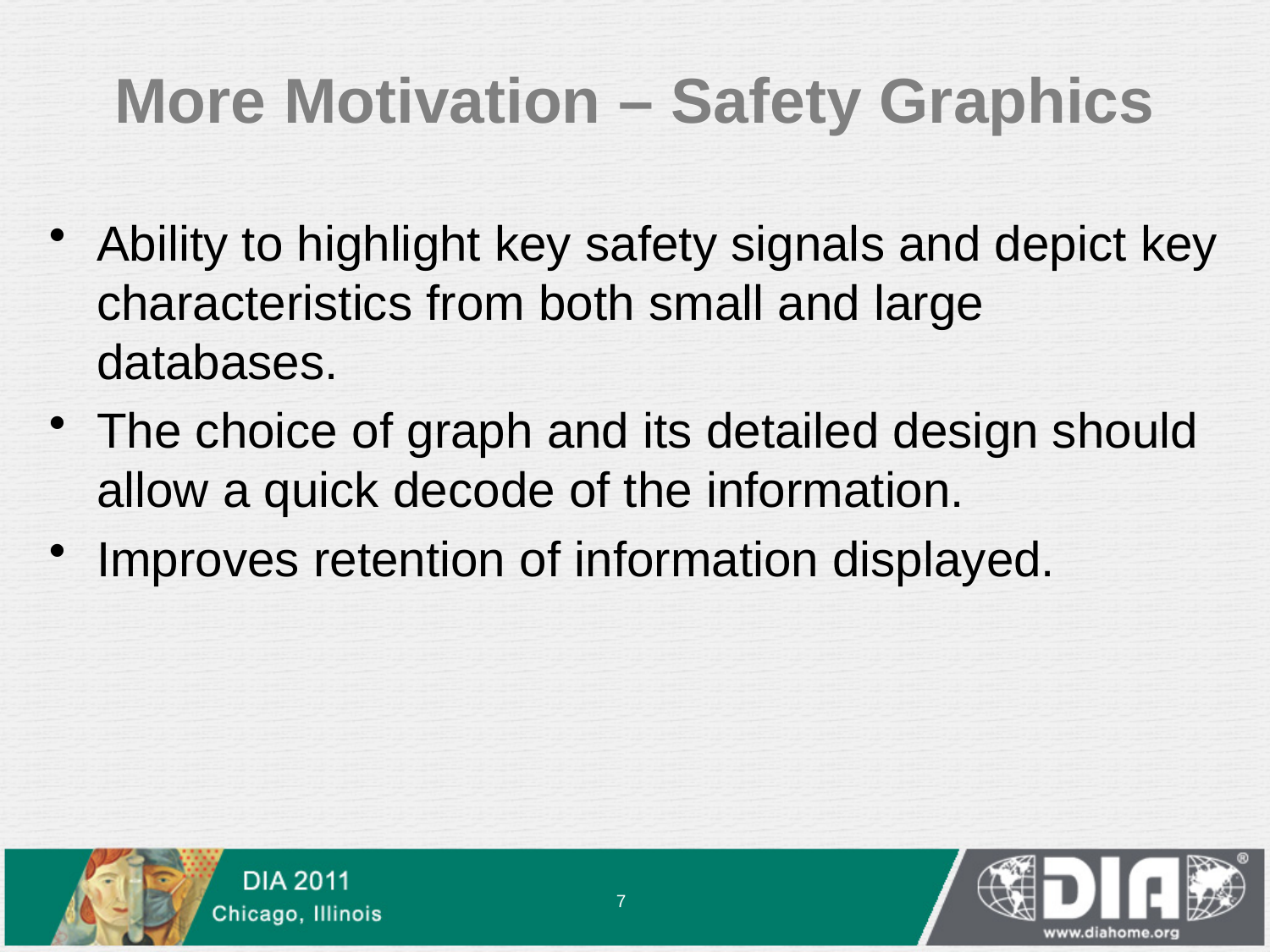

More Motivation – Safety Graphics
Ability to highlight key safety signals and depict key characteristics from both small and large databases.
The choice of graph and its detailed design should allow a quick decode of the information.
Improves retention of information displayed.
7